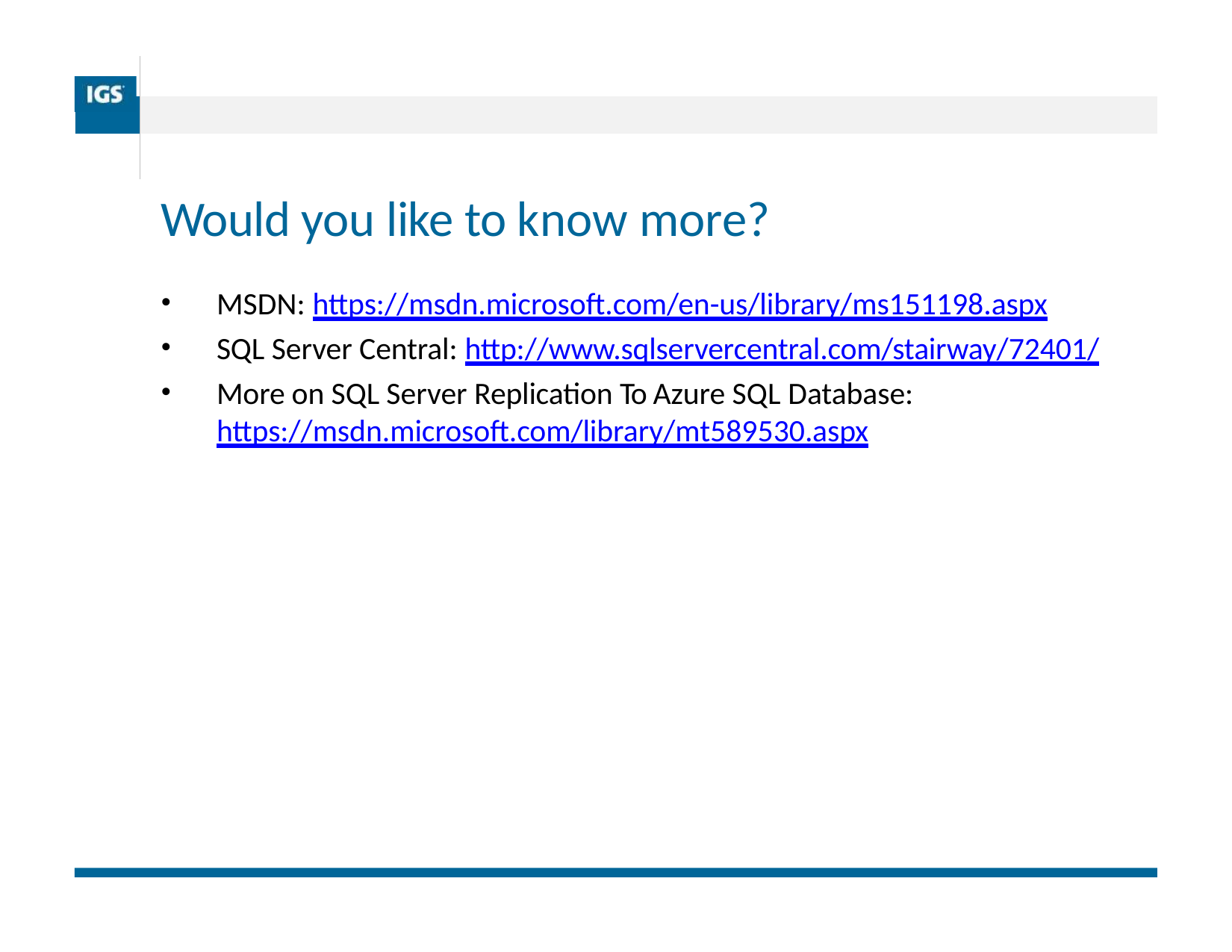

|  |  |
| --- | --- |
|  |  |
|  |  |

# Would you like to know more?
MSDN: https://msdn.microsoft.com/en-us/library/ms151198.aspx
SQL Server Central: http://www.sqlservercentral.com/stairway/72401/
More on SQL Server Replication To Azure SQL Database:  https://msdn.microsoft.com/library/mt589530.aspx